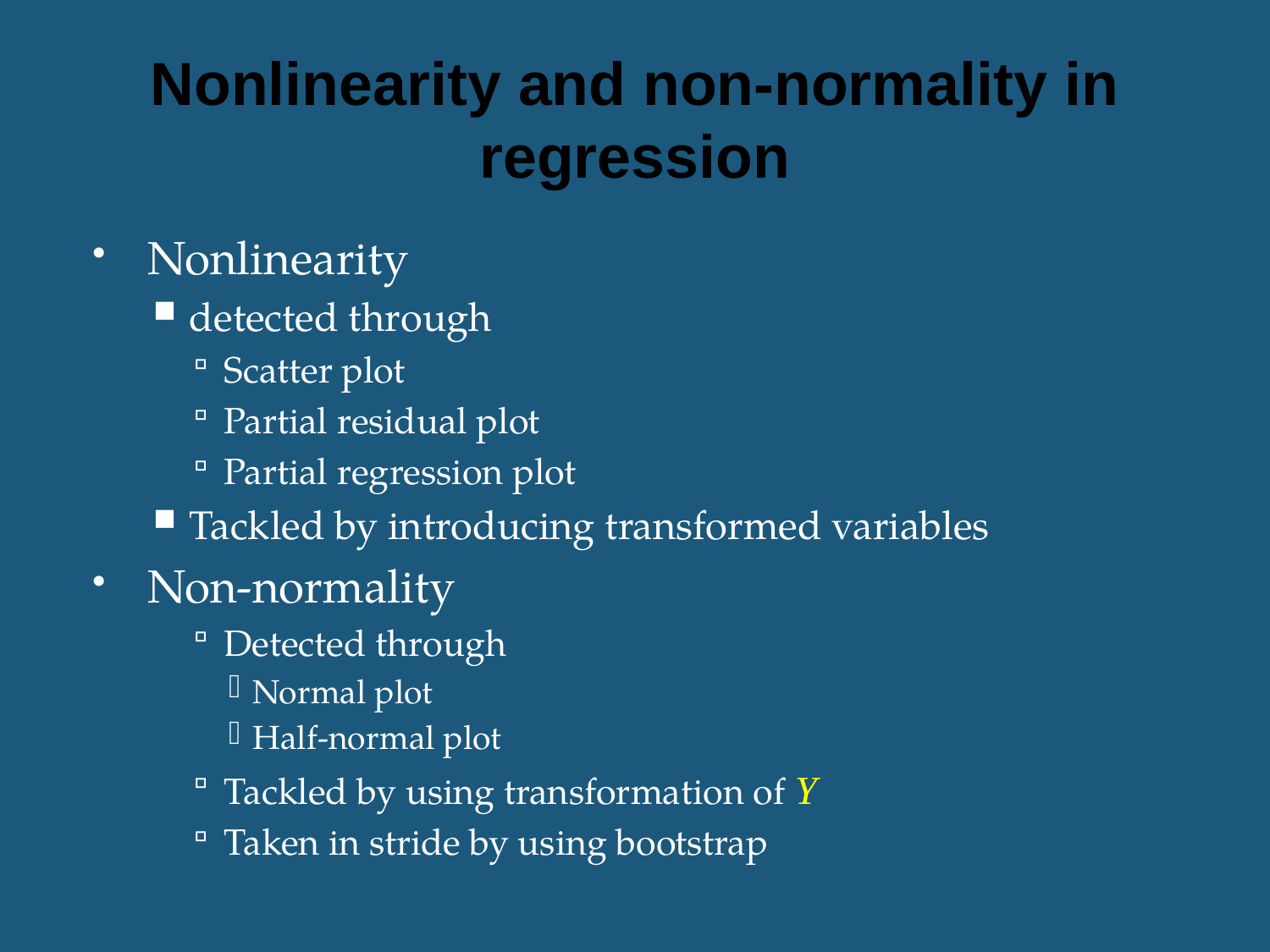

# Nonlinearity and non-normality in regression
Nonlinearity
detected through
Scatter plot
Partial residual plot
Partial regression plot
Tackled by introducing transformed variables
Non-normality
Detected through
Normal plot
Half-normal plot
Tackled by using transformation of Y
Taken in stride by using bootstrap